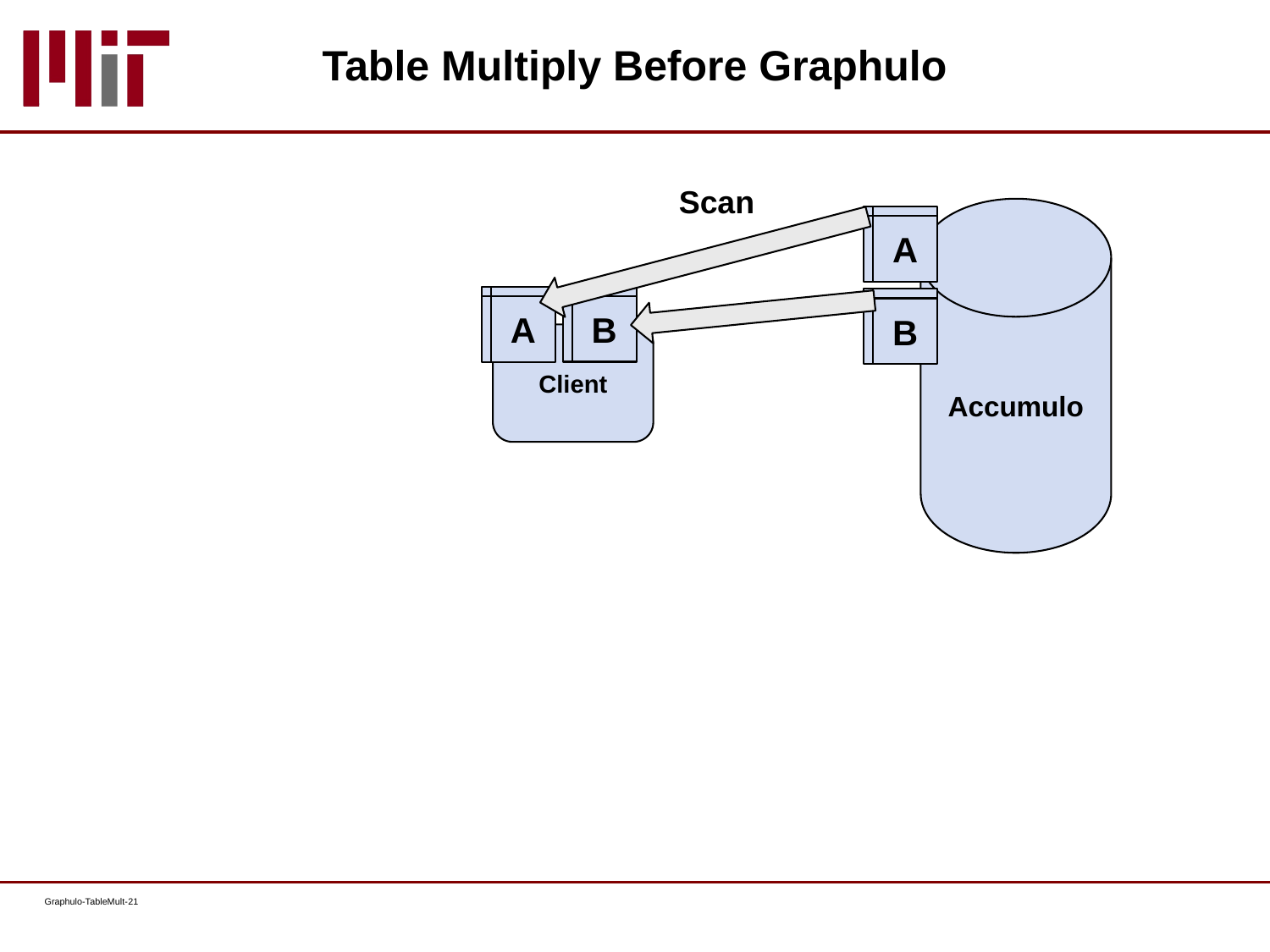

# Table Multiply Before Graphulo
Scan
Accumulo
A

B
A
B

Client